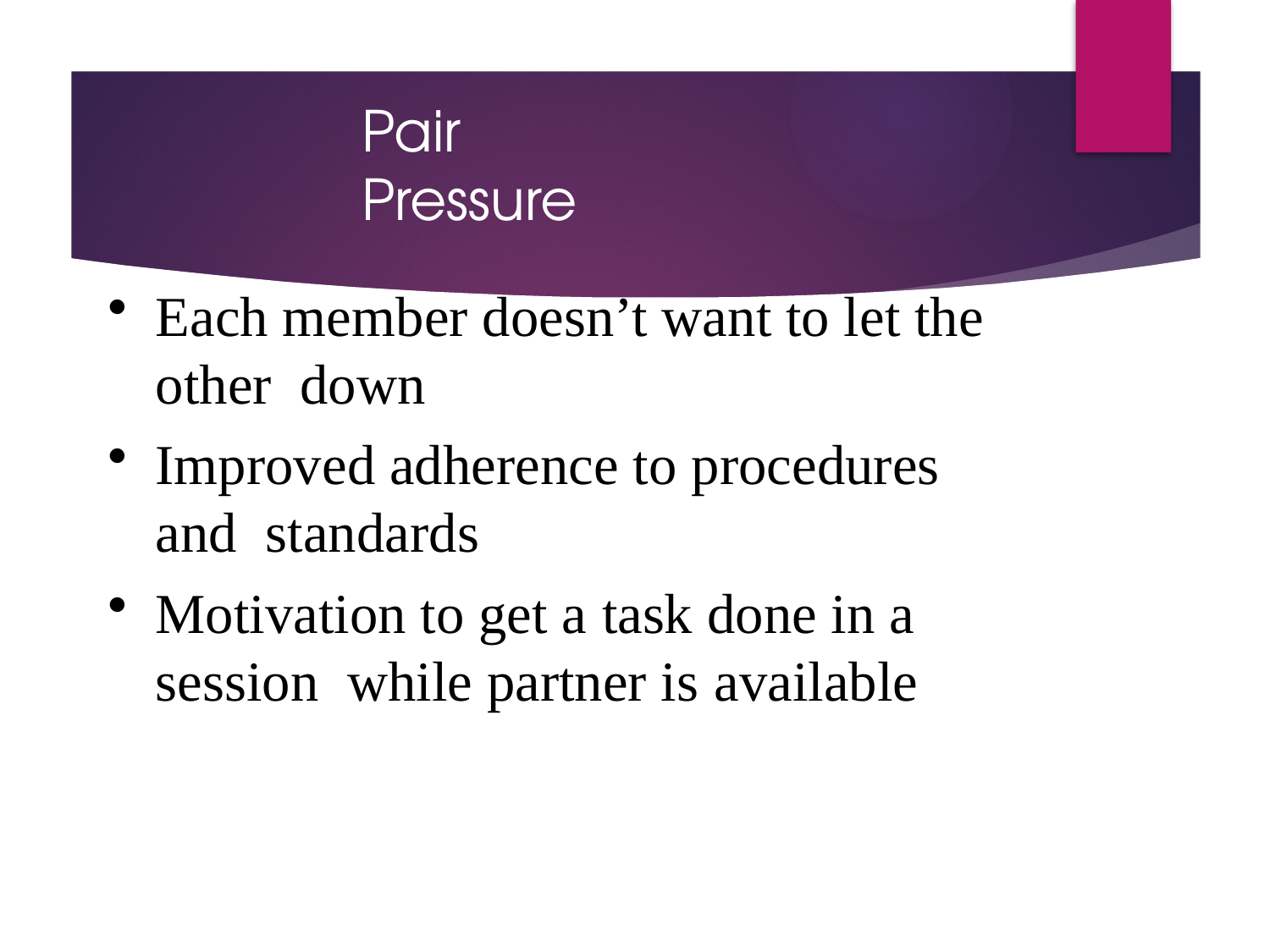

# Pair Pressure
Each member doesn’t want to let the other  down
Improved adherence to procedures and  standards
Motivation to get a task done in a session  while partner is available